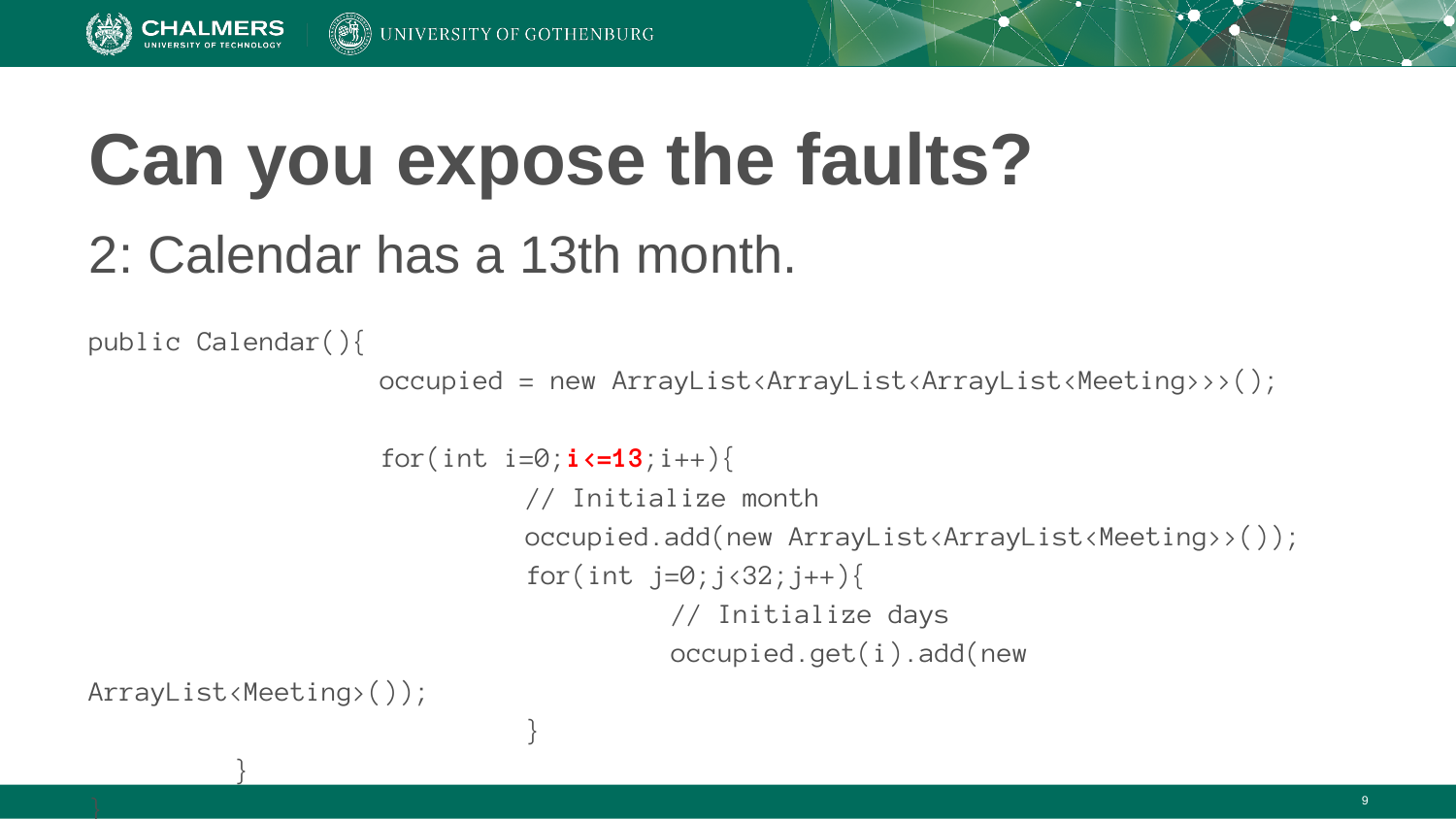

# Can you expose the faults?
2: Calendar has a 13th month.

public Calendar(){
		occupied = new ArrayList<ArrayList<ArrayList<Meeting>>>();

		for(int i=0;i<=13;i++){
			// Initialize month
			occupied.add(new ArrayList<ArrayList<Meeting>>());
			for(int j=0;j<32;j++){
				// Initialize days
				occupied.get(i).add(new ArrayList<Meeting>());
			}
}
}
9